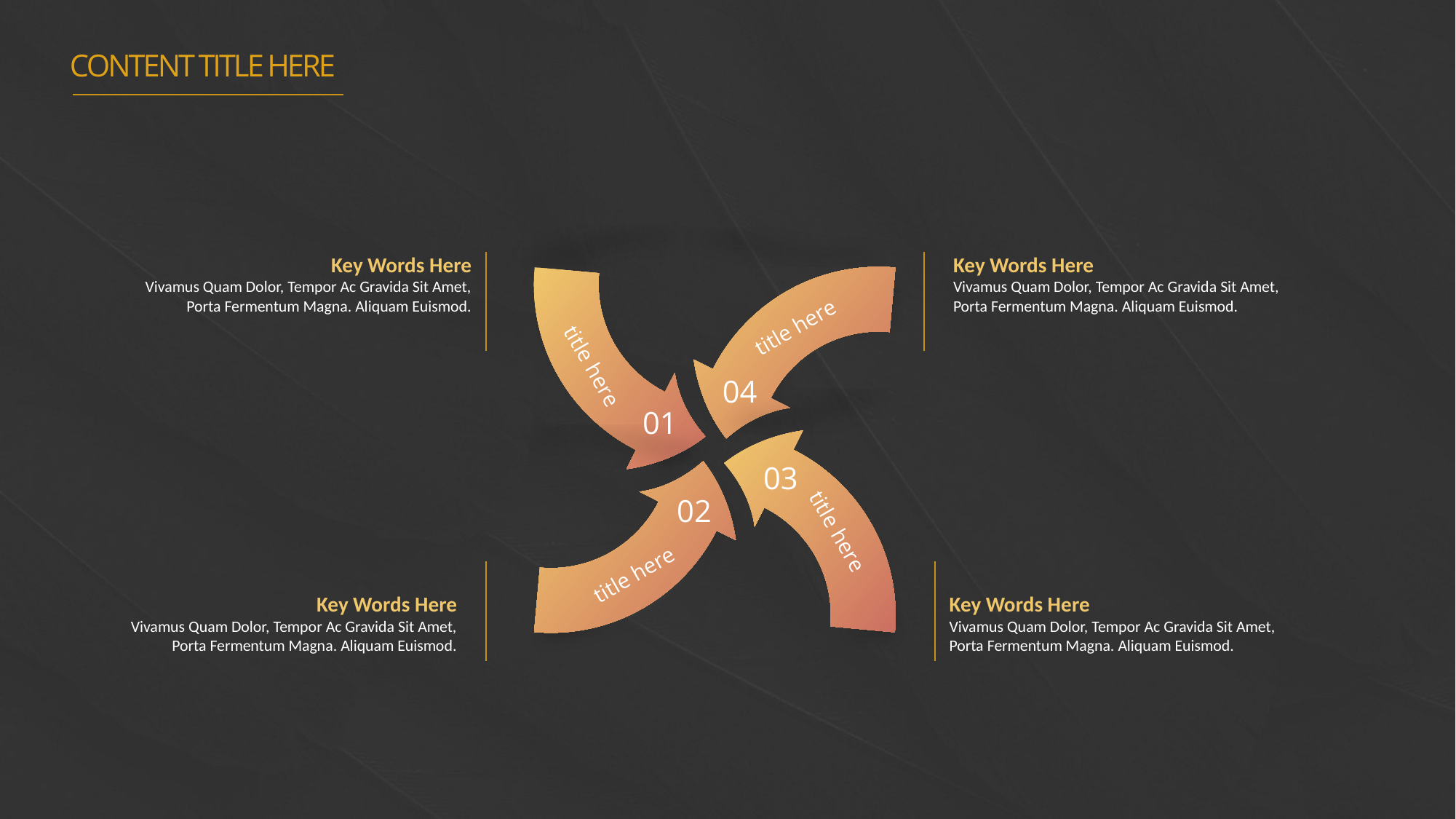

CONTENT TITLE HERE

e7d195523061f1c0205959036996ad55c215b892a7aac5c0B9ADEF7896FB48F2EF97163A2DE1401E1875DEDC438B7864AD24CA23553DBBBD975DAF4CAD4A2592689FFB6CEE59FFA55B2702D0E5EE29CDFC0DD98BC7D6A39A64D3162AEA17DB19B9B9A87D0E9A0C5838999CD047764B32476FB53FC54D3671B43638F8C25D9EC95BB52BCC6C1CB3F6DE41EB0266A54822
Key Words Here
Vivamus Quam Dolor, Tempor Ac Gravida Sit Amet, Porta Fermentum Magna. Aliquam Euismod.
Key Words Here
Vivamus Quam Dolor, Tempor Ac Gravida Sit Amet, Porta Fermentum Magna. Aliquam Euismod.

title here
title here
04
01

03

02
title here
title here

Key Words Here
Vivamus Quam Dolor, Tempor Ac Gravida Sit Amet, Porta Fermentum Magna. Aliquam Euismod.
Key Words Here
Vivamus Quam Dolor, Tempor Ac Gravida Sit Amet, Porta Fermentum Magna. Aliquam Euismod.